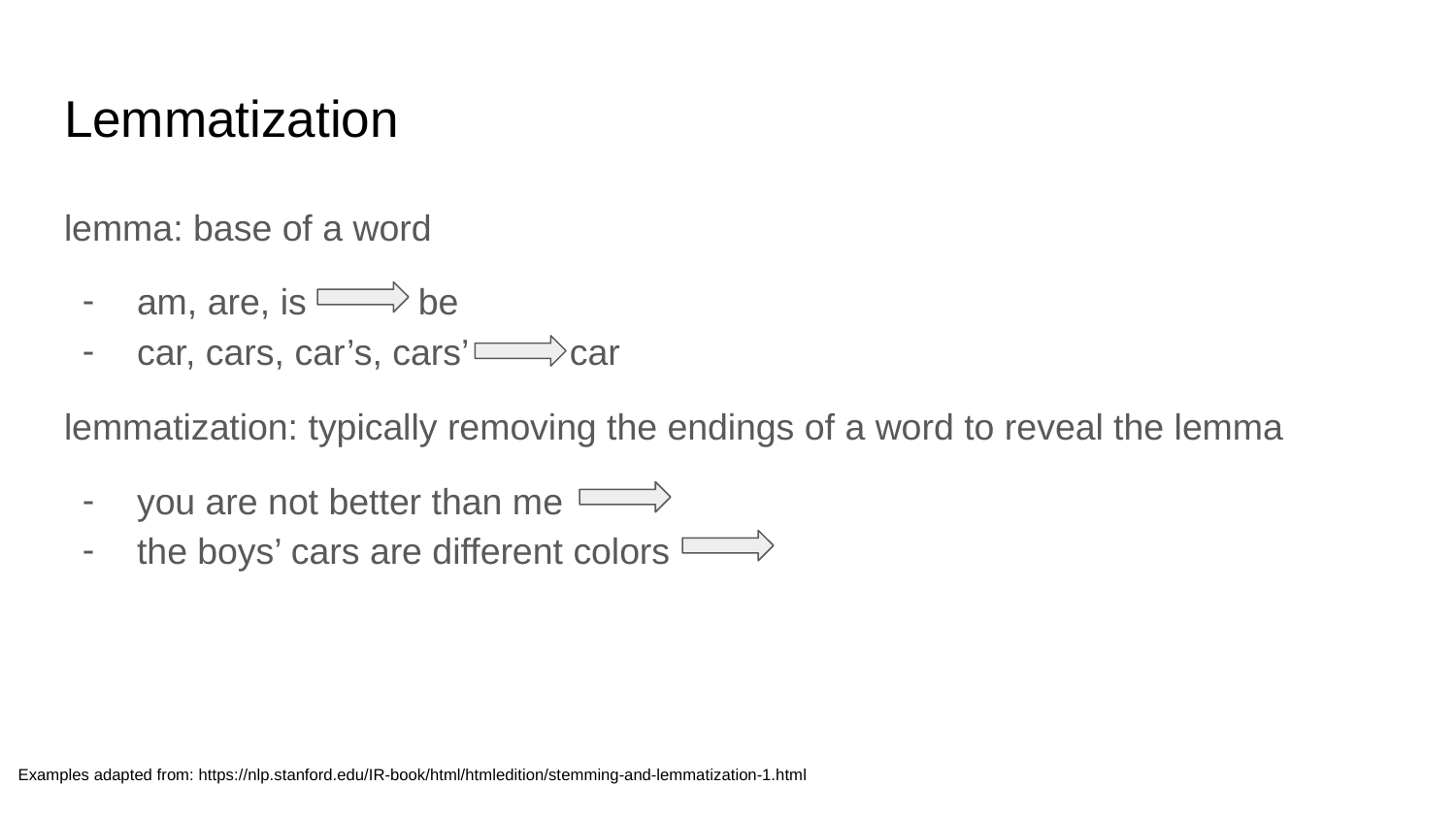

# Lemmatization
lemma: base of a word
am, are, is           be
car, cars, car’s, cars’          car
lemmatization: typically removing the endings of a word to reveal the lemma
you are not better than me
the boys’ cars are different colors

Examples adapted from: https://nlp.stanford.edu/IR-book/html/htmledition/stemming-and-lemmatization-1.html